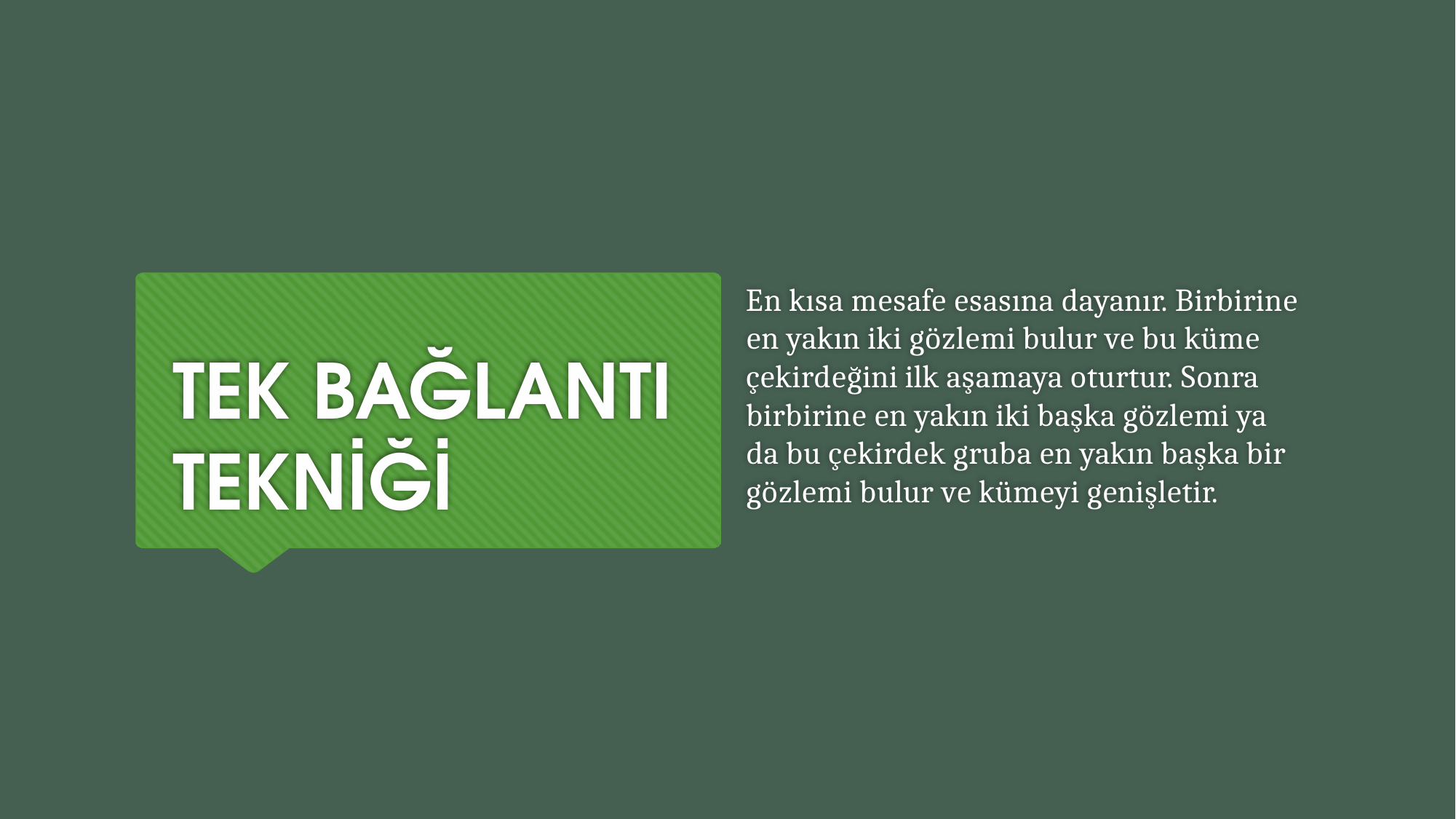

En kısa mesafe esasına dayanır. Birbirine en yakın iki gözlemi bulur ve bu küme çekirdeğini ilk aşamaya oturtur. Sonra birbirine en yakın iki başka gözlemi ya da bu çekirdek gruba en yakın başka bir gözlemi bulur ve kümeyi genişletir.

# TEK BAĞLANTI TEKNİĞİ